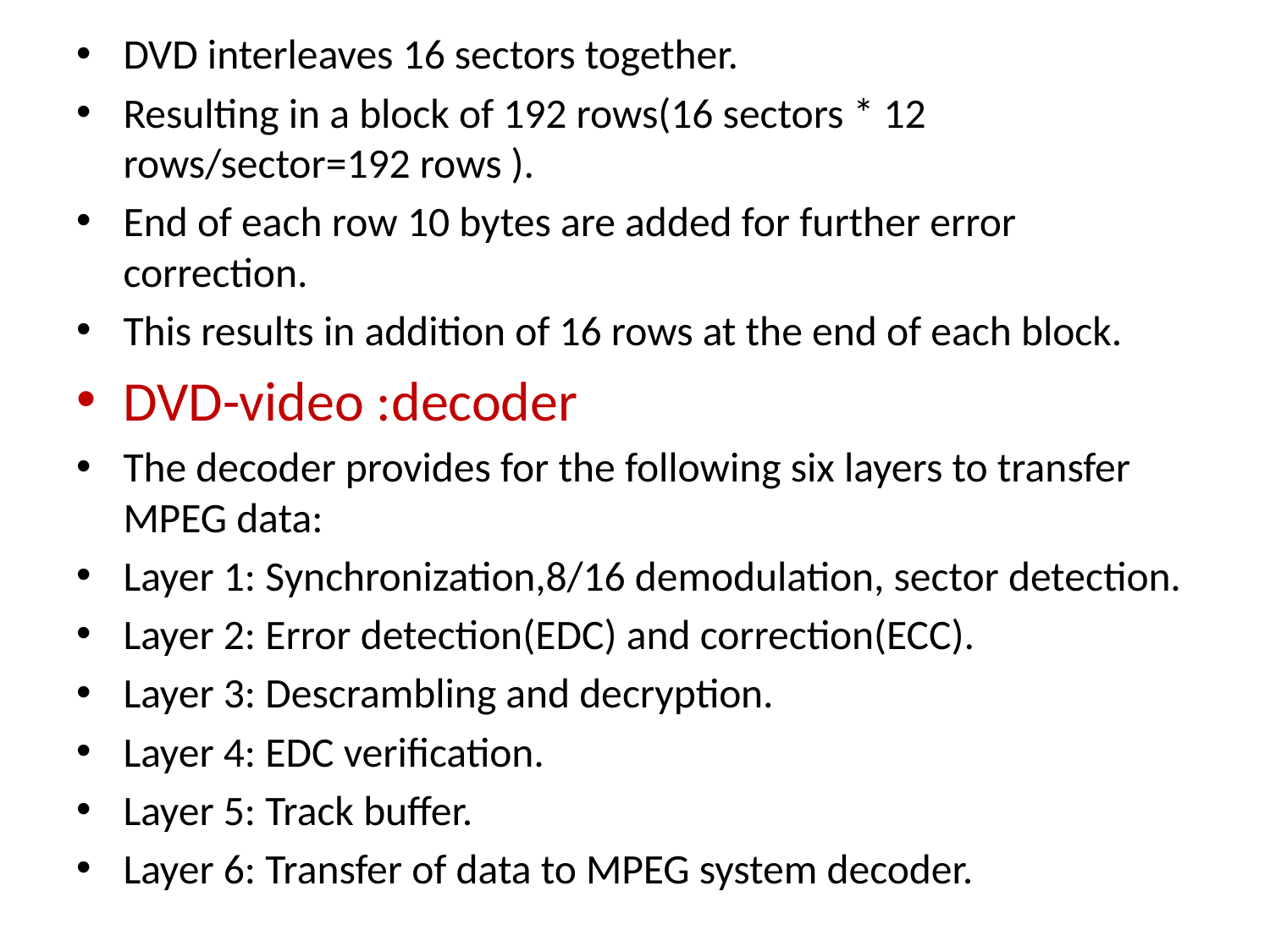

DVD interleaves 16 sectors together.
Resulting in a block of 192 rows(16 sectors * 12 rows/sector=192 rows ).
End of each row 10 bytes are added for further error correction.
This results in addition of 16 rows at the end of each block.
DVD-video :decoder
The decoder provides for the following six layers to transfer MPEG data:
Layer 1: Synchronization,8/16 demodulation, sector detection.
Layer 2: Error detection(EDC) and correction(ECC).
Layer 3: Descrambling and decryption.
Layer 4: EDC verification.
Layer 5: Track buffer.
Layer 6: Transfer of data to MPEG system decoder.